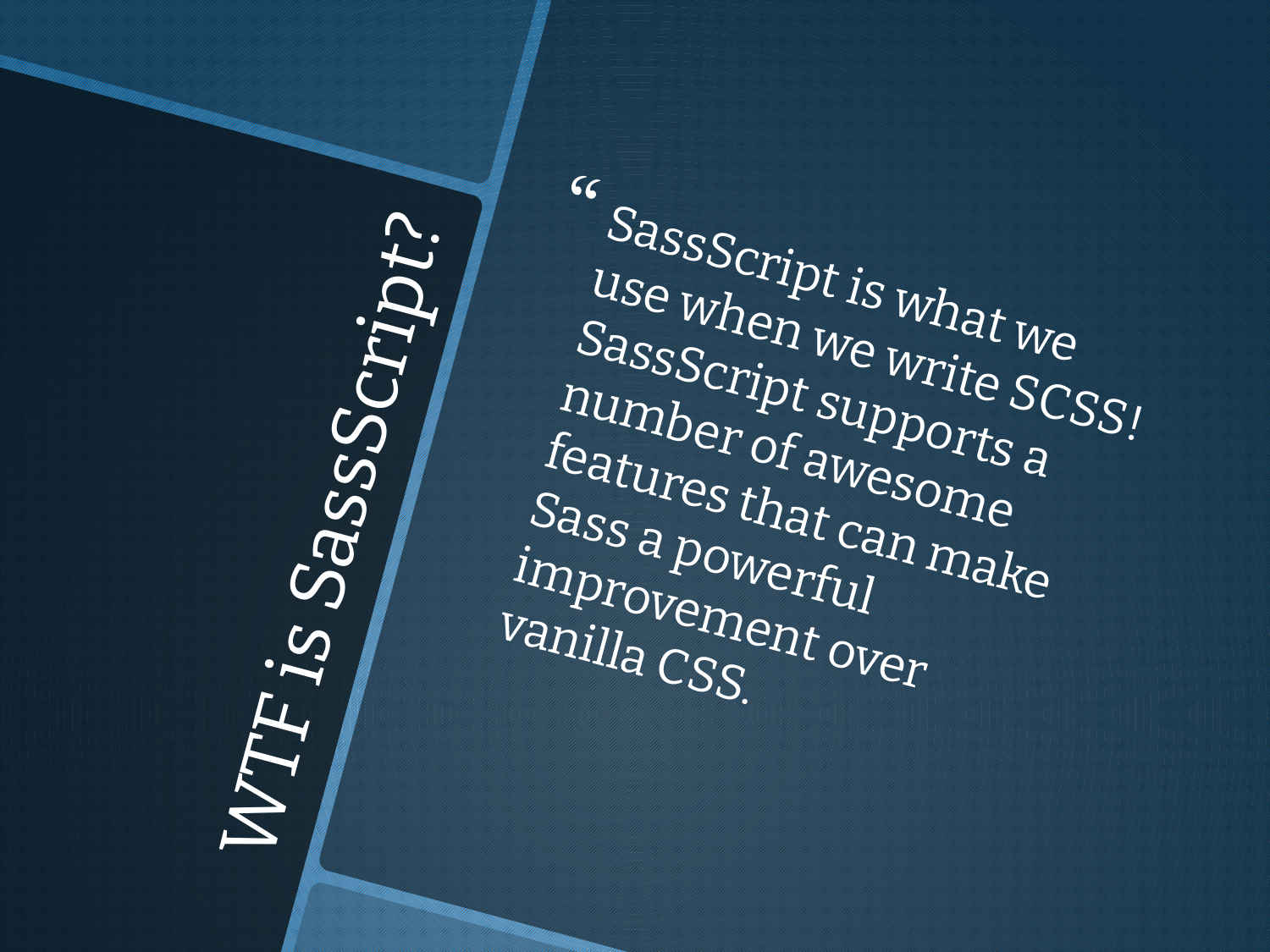

SassScript is what we use when we write SCSS! SassScript supports a number of awesome features that can make Sass a powerful improvement over vanilla CSS.
# WTF is SassScript?